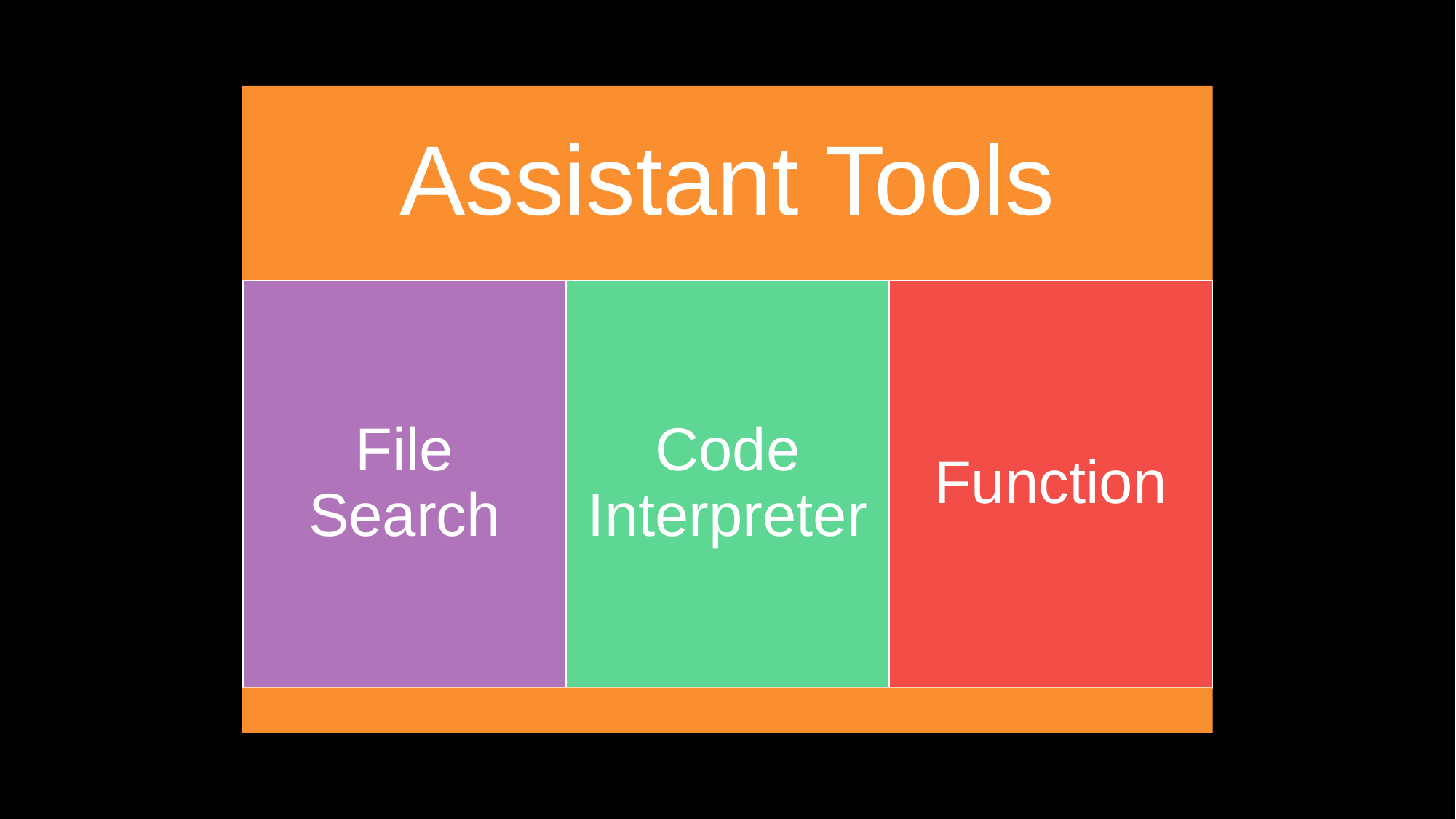

Assistant Tools
File Search
Code Interpreter
Function